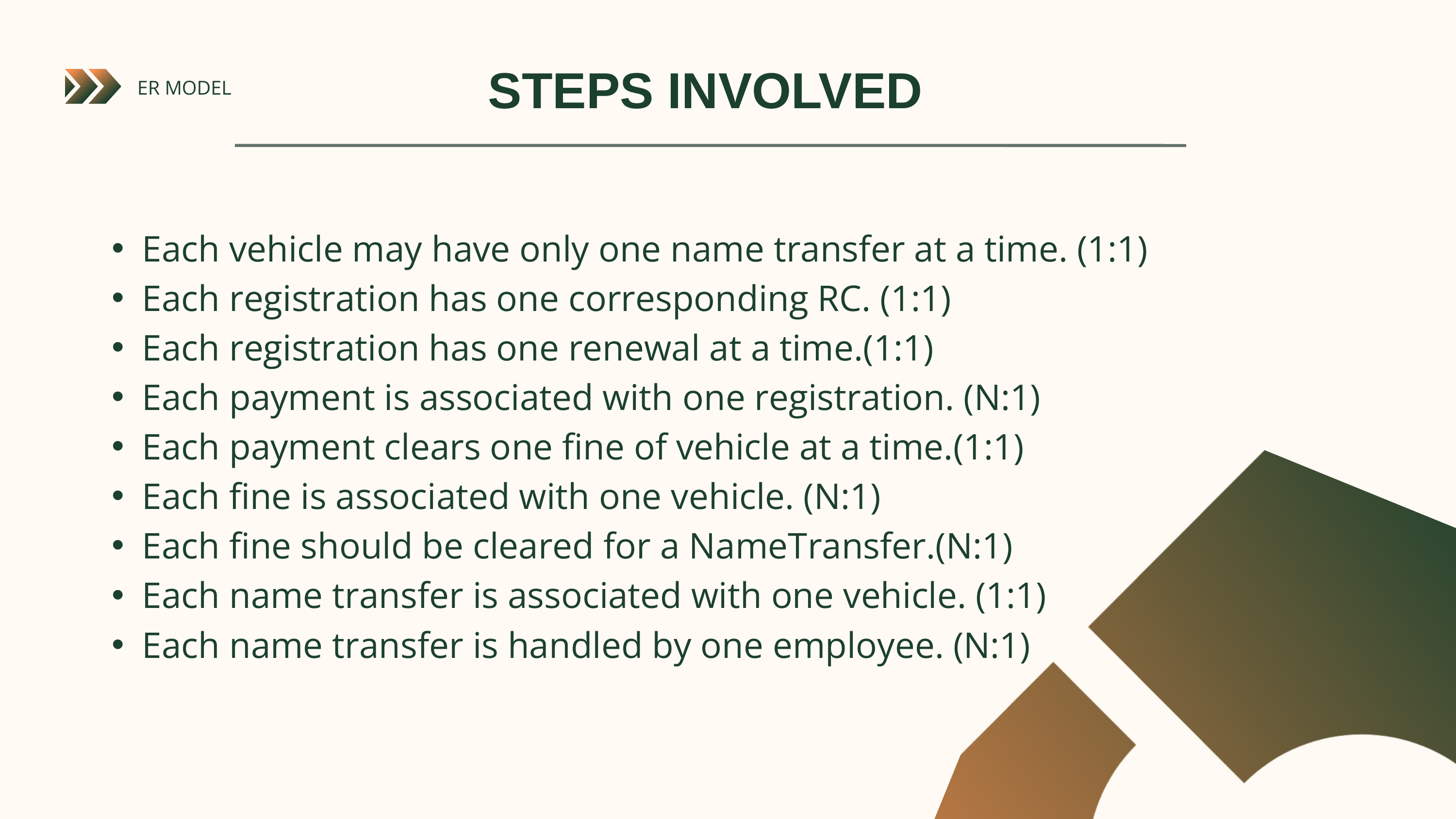

STEPS INVOLVED

ER MODEL

Each vehicle may have only one name transfer at a time. (1:1)
Each registration has one corresponding RC. (1:1)
Each registration has one renewal at a time.(1:1)
Each payment is associated with one registration. (N:1)
Each payment clears one fine of vehicle at a time.(1:1)
Each fine is associated with one vehicle. (N:1)
Each fine should be cleared for a NameTransfer.(N:1)
Each name transfer is associated with one vehicle. (1:1)
Each name transfer is handled by one employee. (N:1)